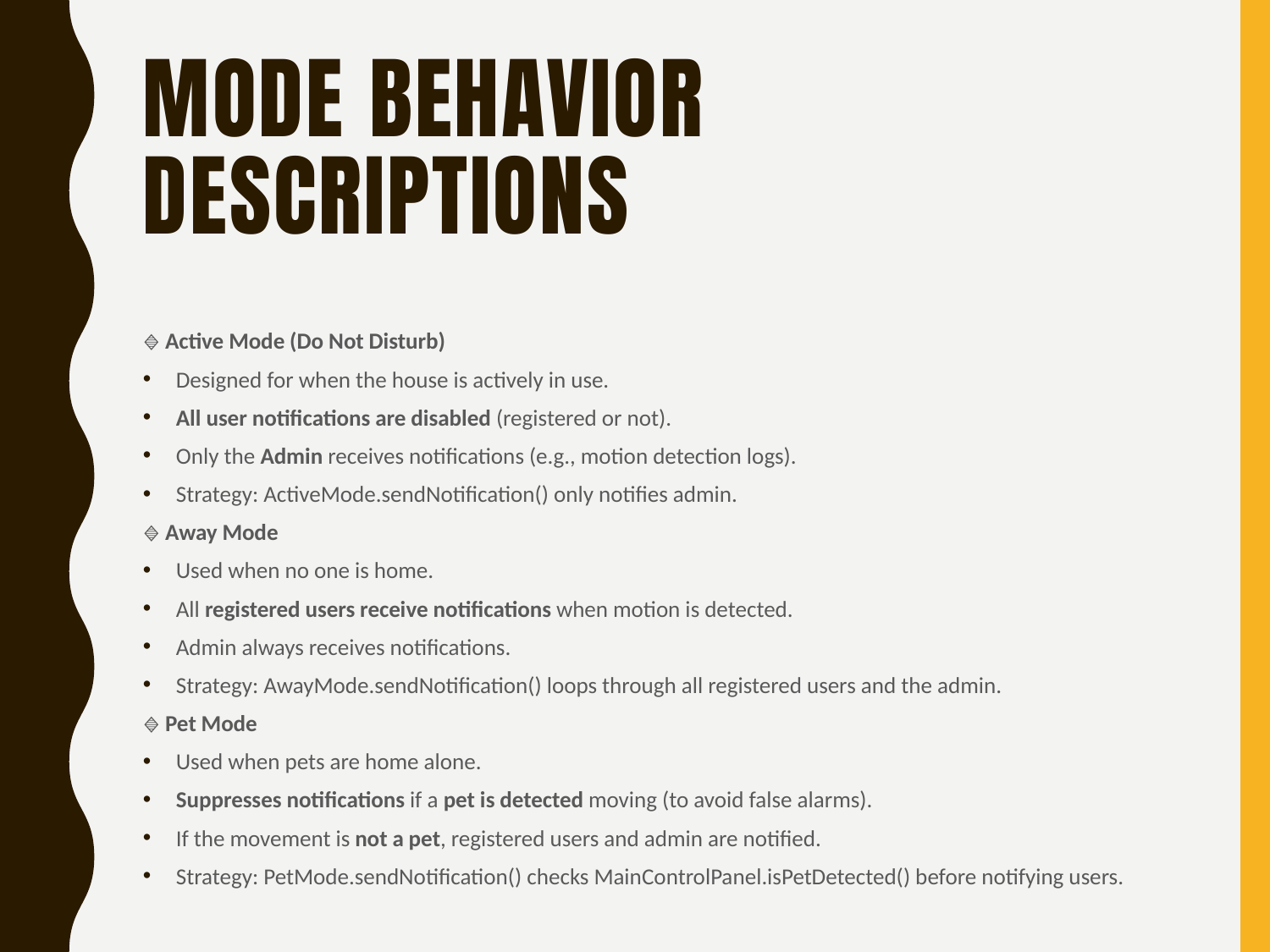

# Mode Behavior Descriptions
🔹 Active Mode (Do Not Disturb)
Designed for when the house is actively in use.
All user notifications are disabled (registered or not).
Only the Admin receives notifications (e.g., motion detection logs).
Strategy: ActiveMode.sendNotification() only notifies admin.
🔹 Away Mode
Used when no one is home.
All registered users receive notifications when motion is detected.
Admin always receives notifications.
Strategy: AwayMode.sendNotification() loops through all registered users and the admin.
🔹 Pet Mode
Used when pets are home alone.
Suppresses notifications if a pet is detected moving (to avoid false alarms).
If the movement is not a pet, registered users and admin are notified.
Strategy: PetMode.sendNotification() checks MainControlPanel.isPetDetected() before notifying users.